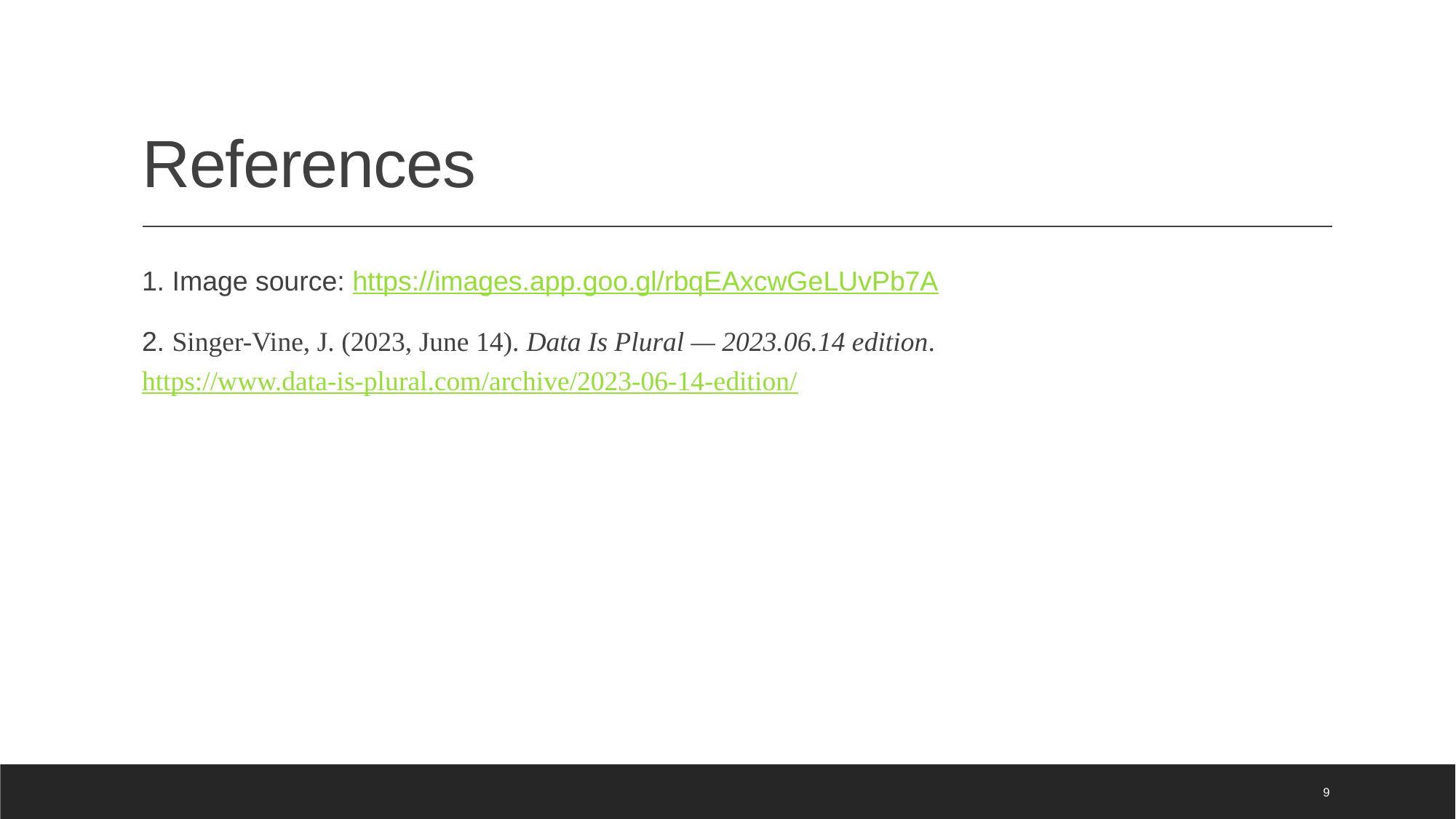

# References
1. Image source: https://images.app.goo.gl/rbqEAxcwGeLUvPb7A
2. Singer-Vine, J. (2023, June 14). Data Is Plural — 2023.06.14 edition. https://www.data-is-plural.com/archive/2023-06-14-edition/

9